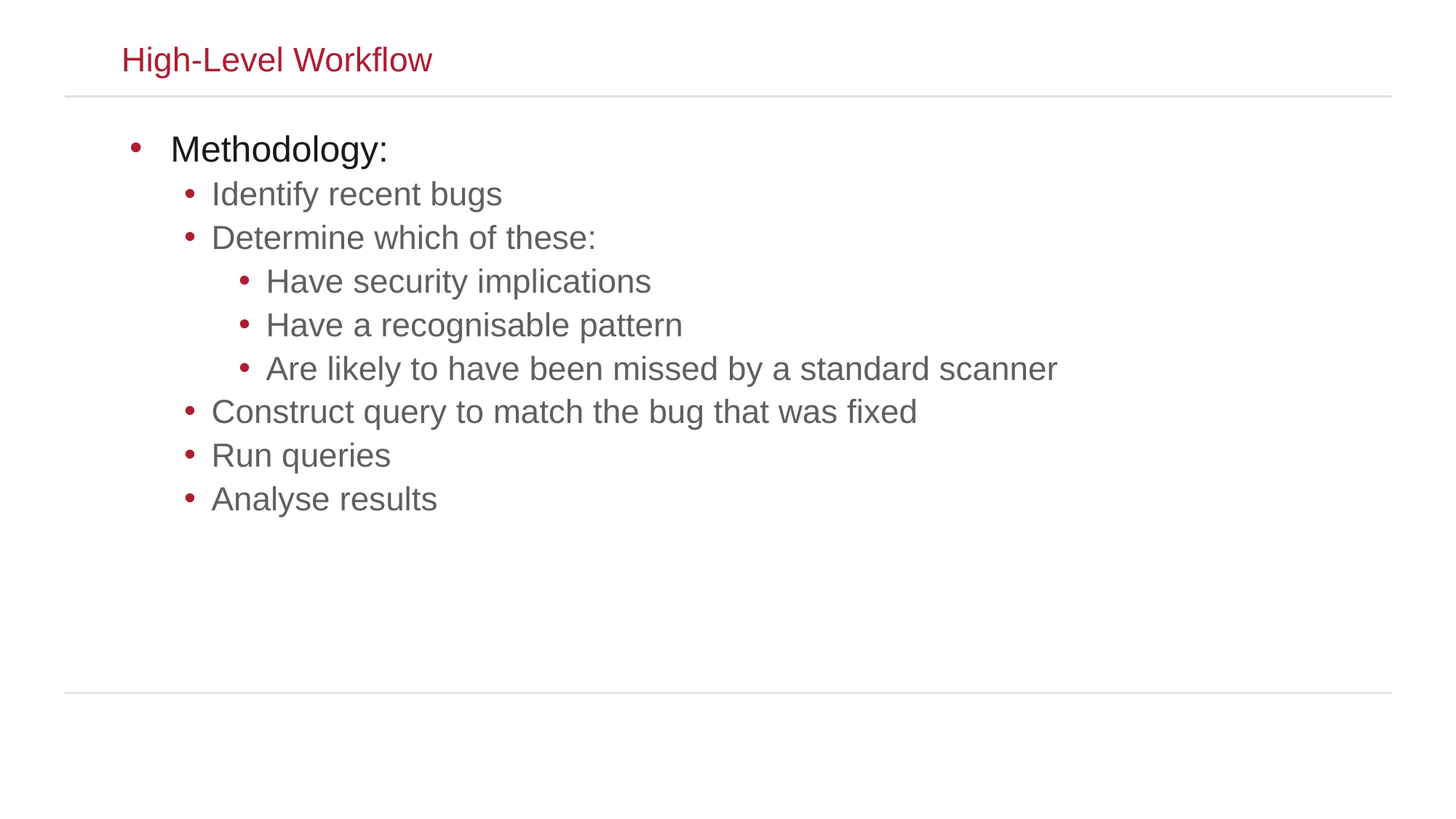

High-Level Workflow
Methodology:
Identify recent bugs
Determine which of these:
Have security implications
Have a recognisable pattern
Are likely to have been missed by a standard scanner
Construct query to match the bug that was fixed
Run queries
Analyse results